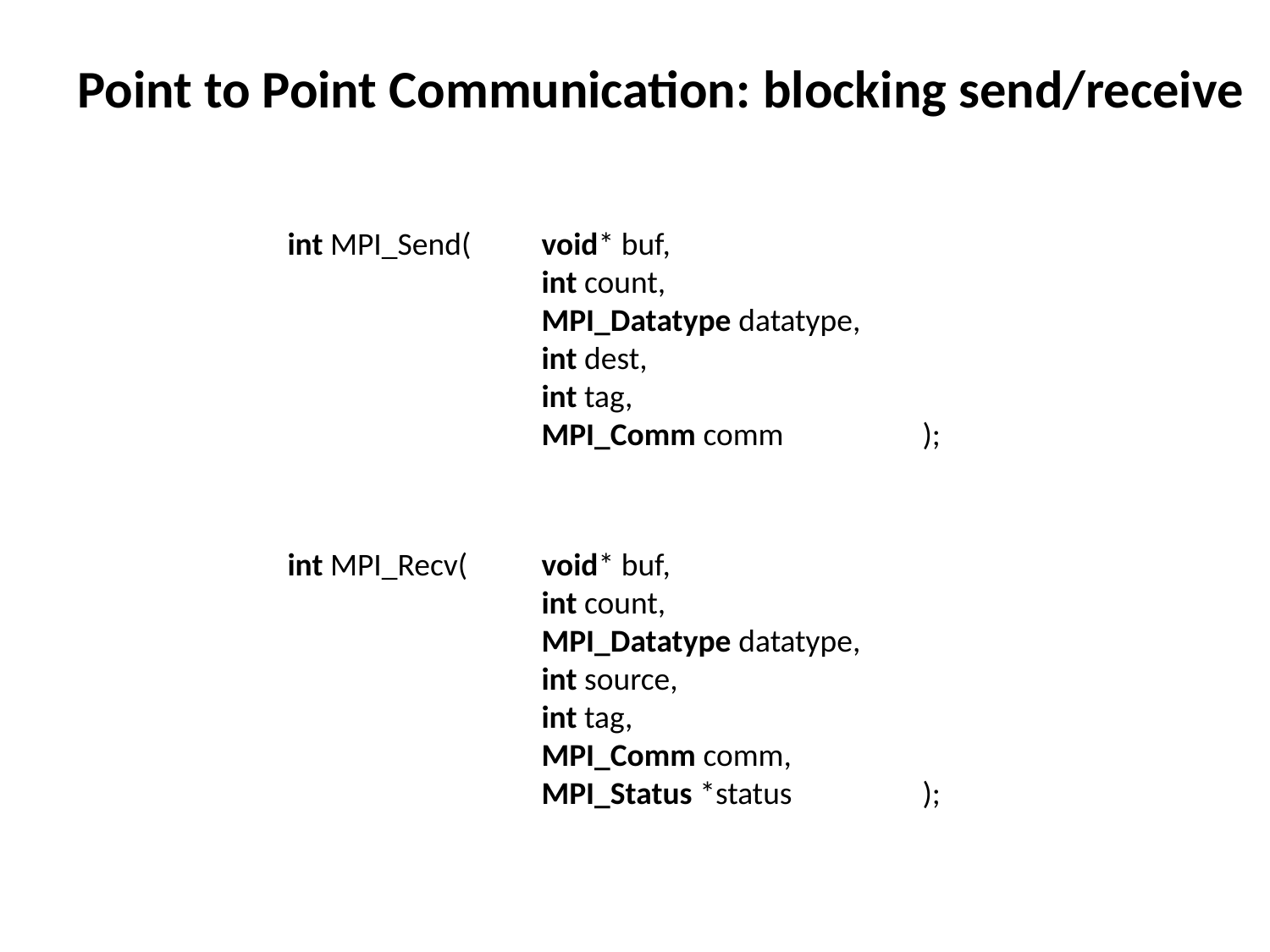

# Point to Point Communication: blocking send/receive
int MPI_Send(	void* buf,
		int count,
		MPI_Datatype datatype,
		int dest,
		int tag,
		MPI_Comm comm		);
int MPI_Recv(	void* buf,
		int count,
		MPI_Datatype datatype,
		int source,
		int tag,
		MPI_Comm comm,
		MPI_Status *status		);